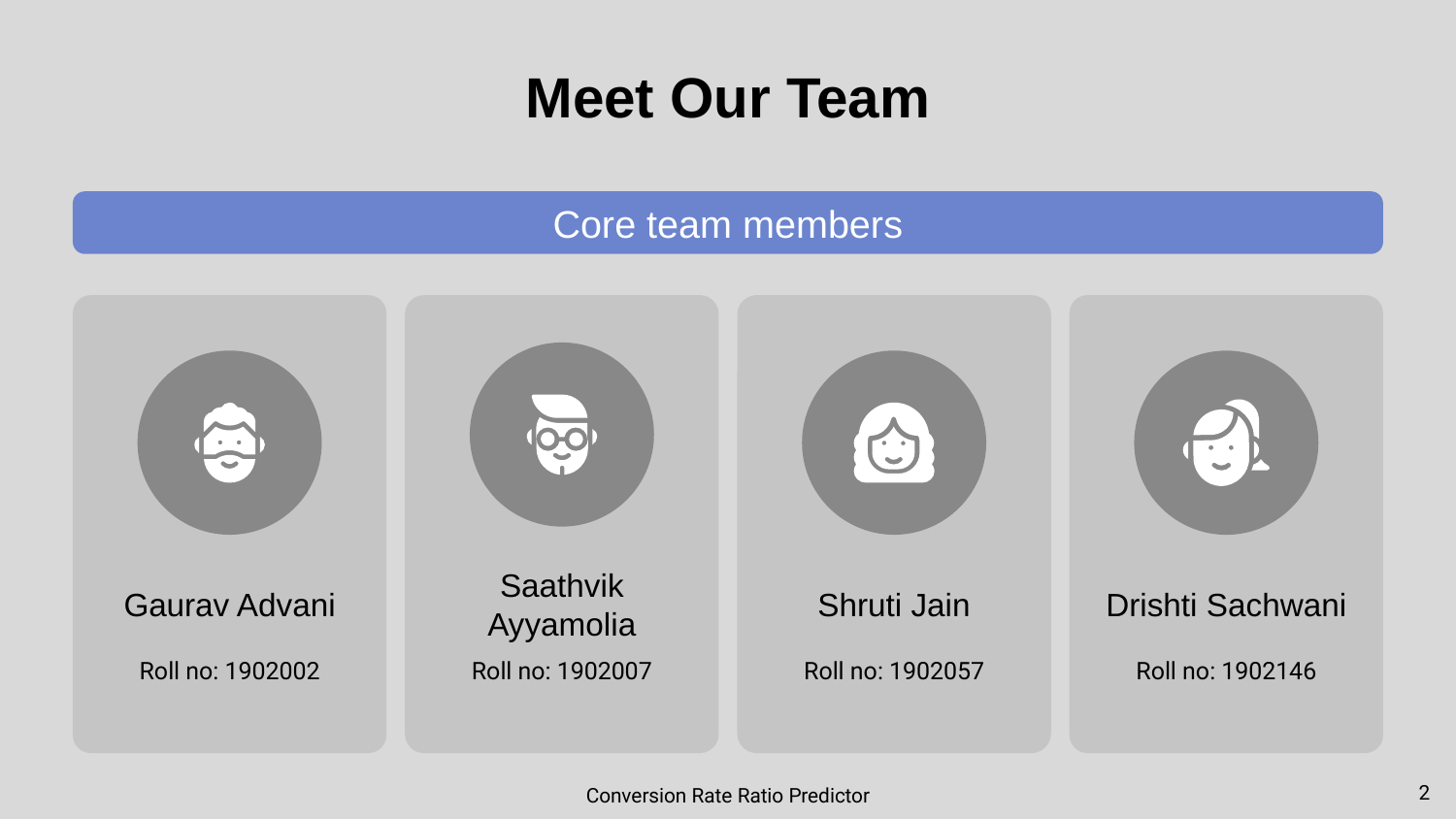

# Meet Our Team
Core team members

Gaurav Advani
Roll no: 1902002
Saathvik Ayyamolia
Roll no: 1902007
Shruti Jain
Roll no: 1902057
Drishti Sachwani
Roll no: 1902146
2
Conversion Rate Ratio Predictor